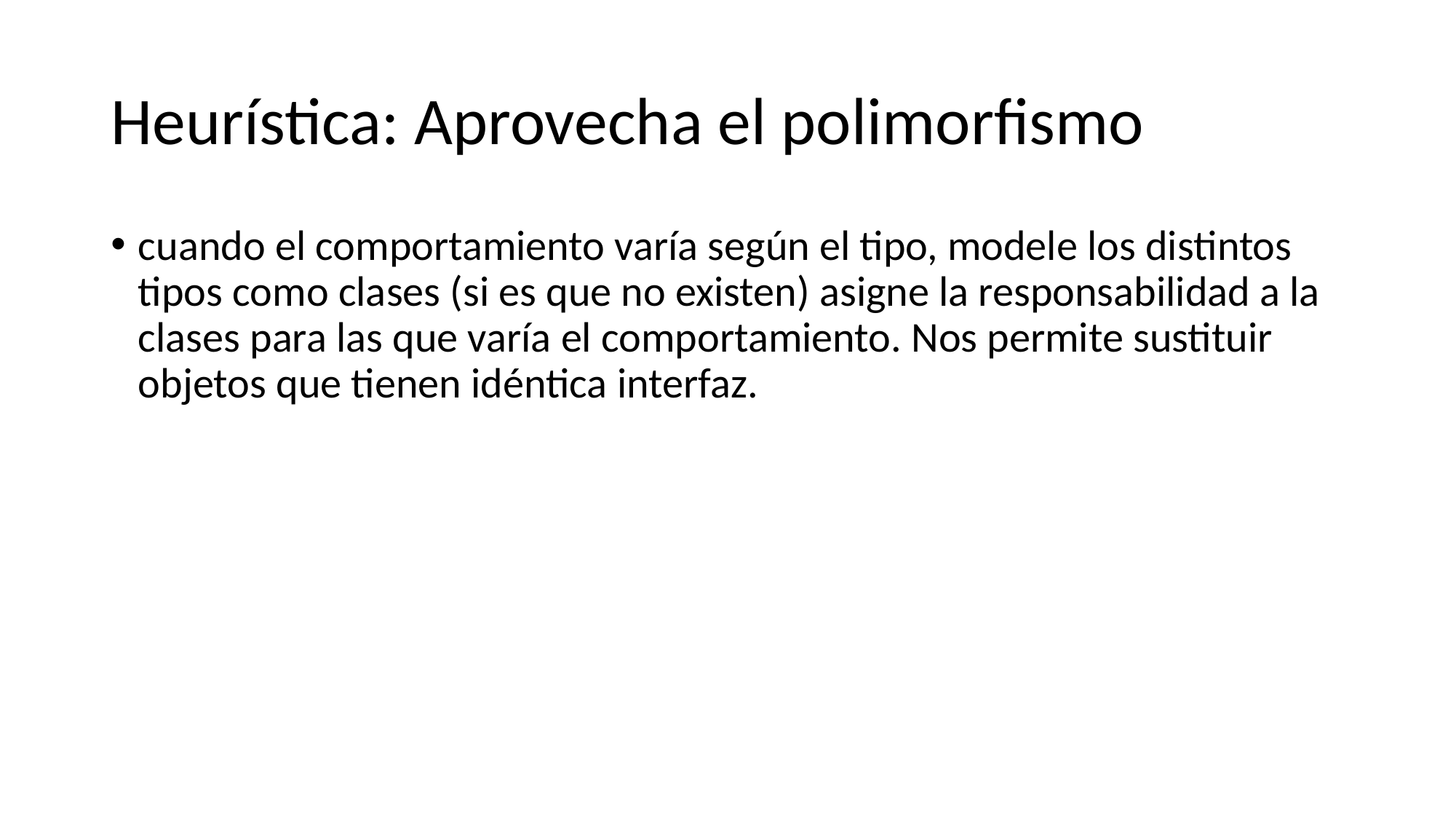

# Heurística: Aprovecha el polimorfismo
cuando el comportamiento varía según el tipo, modele los distintos tipos como clases (si es que no existen) asigne la responsabilidad a la clases para las que varía el comportamiento. Nos permite sustituir objetos que tienen idéntica interfaz.